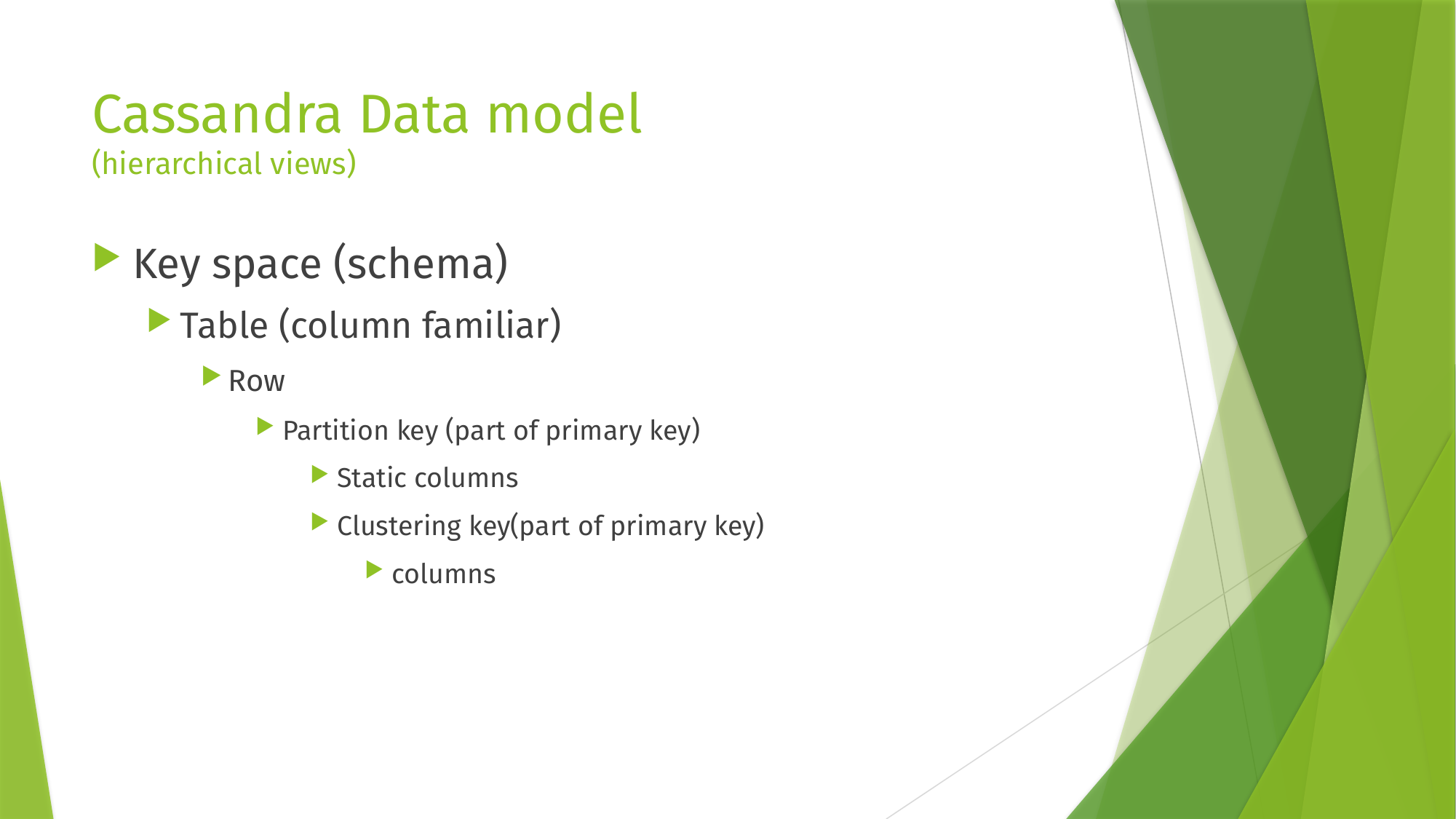

# Cassandra Data model (hierarchical views)
Key space (schema)
Table (column familiar)
Row
Partition key (part of primary key)
Static columns
Clustering key(part of primary key)
columns